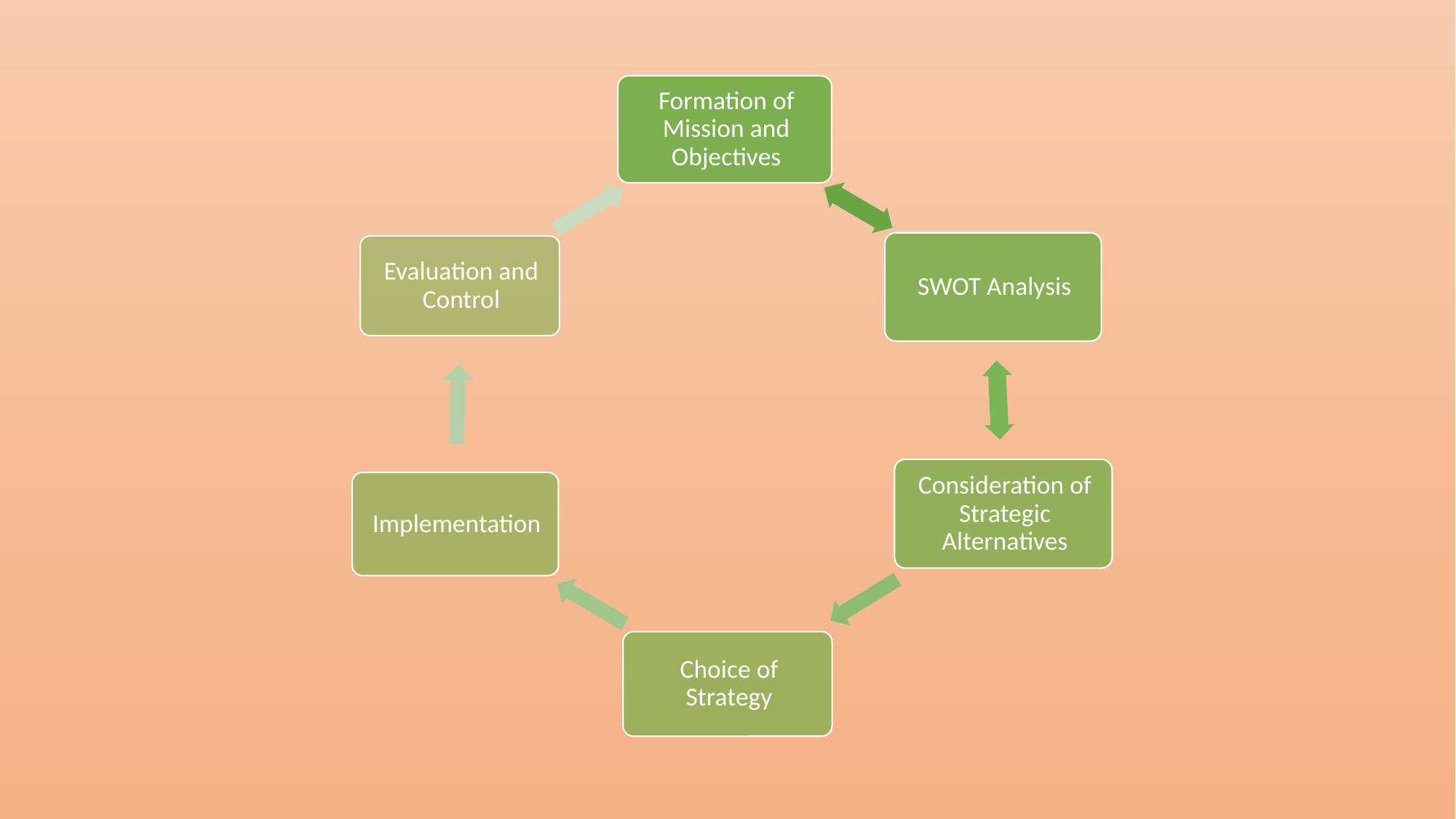

Formation of Mission and Objectives

SWOT Analysis

Consideration of Strategic Alternatives

Choice of Strategy

Implementation

Evaluation and Control